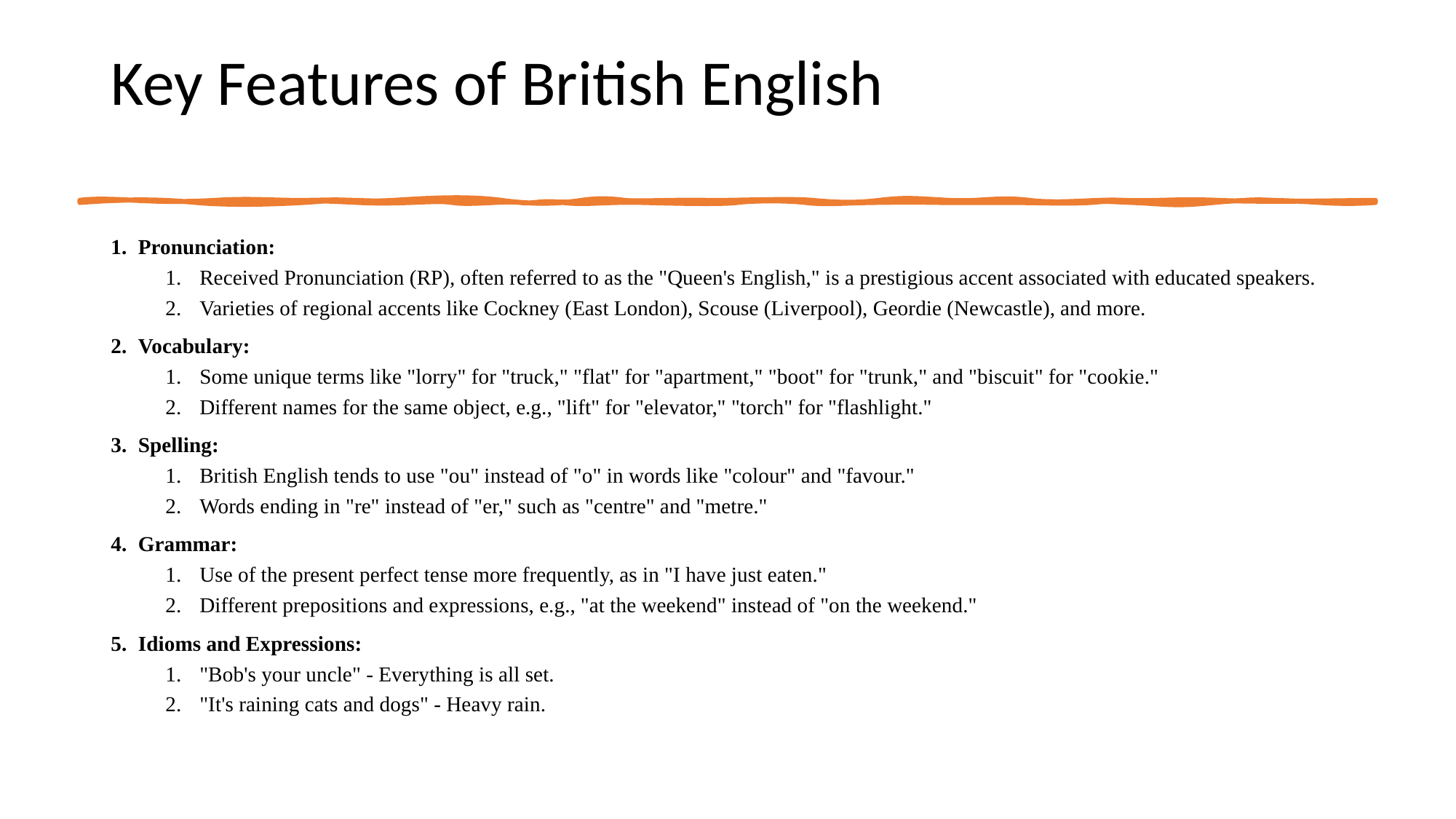

# Key Features of British English

Pronunciation:
Received Pronunciation (RP), often referred to as the "Queen's English," is a prestigious accent associated with educated speakers.
Varieties of regional accents like Cockney (East London), Scouse (Liverpool), Geordie (Newcastle), and more.
Vocabulary:
Some unique terms like "lorry" for "truck," "flat" for "apartment," "boot" for "trunk," and "biscuit" for "cookie."
Different names for the same object, e.g., "lift" for "elevator," "torch" for "flashlight."
Spelling:
British English tends to use "ou" instead of "o" in words like "colour" and "favour."
Words ending in "re" instead of "er," such as "centre" and "metre."
Grammar:
Use of the present perfect tense more frequently, as in "I have just eaten."
Different prepositions and expressions, e.g., "at the weekend" instead of "on the weekend."
Idioms and Expressions:
"Bob's your uncle" - Everything is all set.
"It's raining cats and dogs" - Heavy rain.